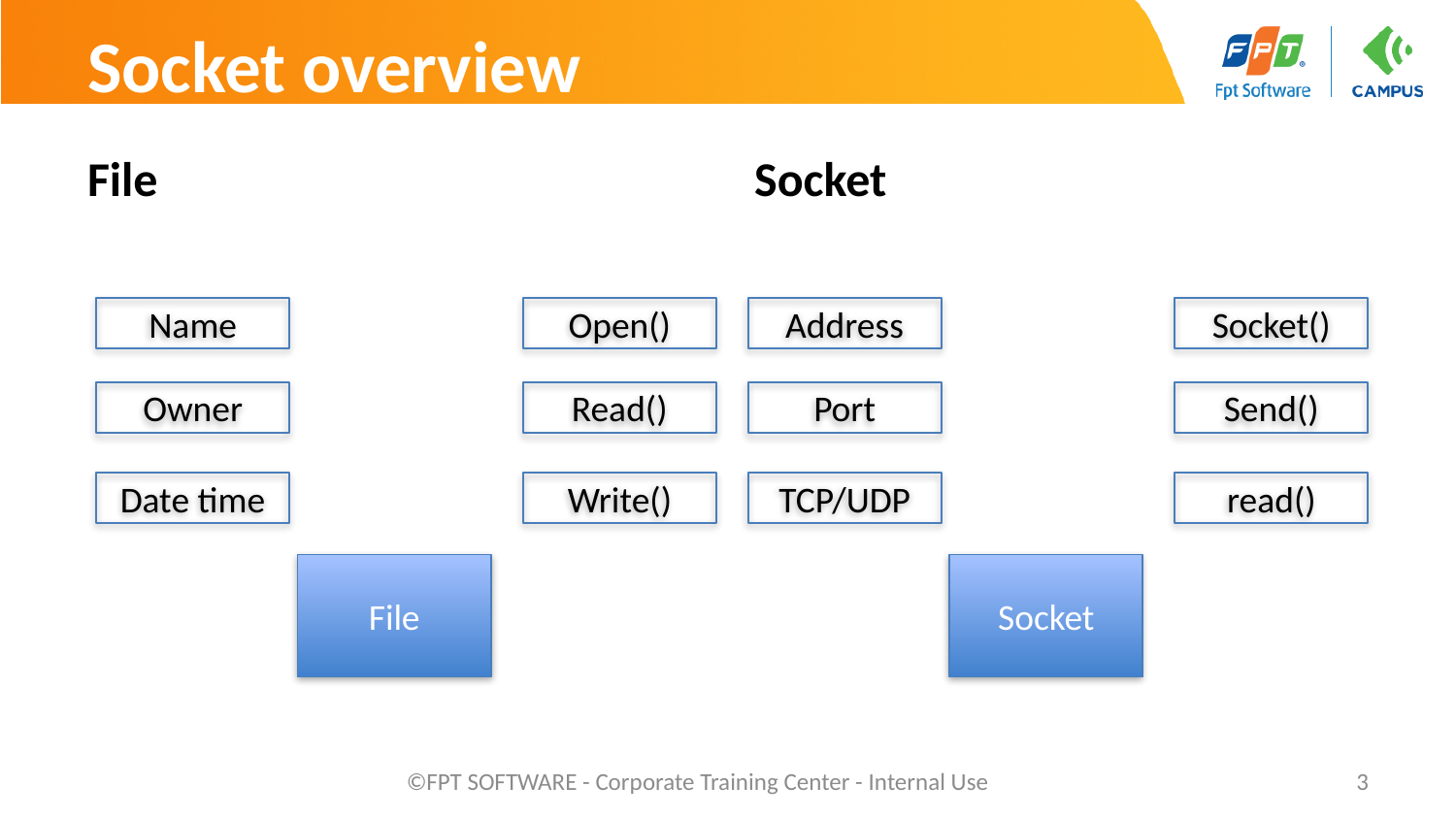

# Socket overview
File
Socket

Name
Open()
Address
Socket()
Owner
Read()
Port
Send()
Date time
Write()
TCP/UDP
read()
File
Socket
©FPT SOFTWARE - Corporate Training Center - Internal Use
3